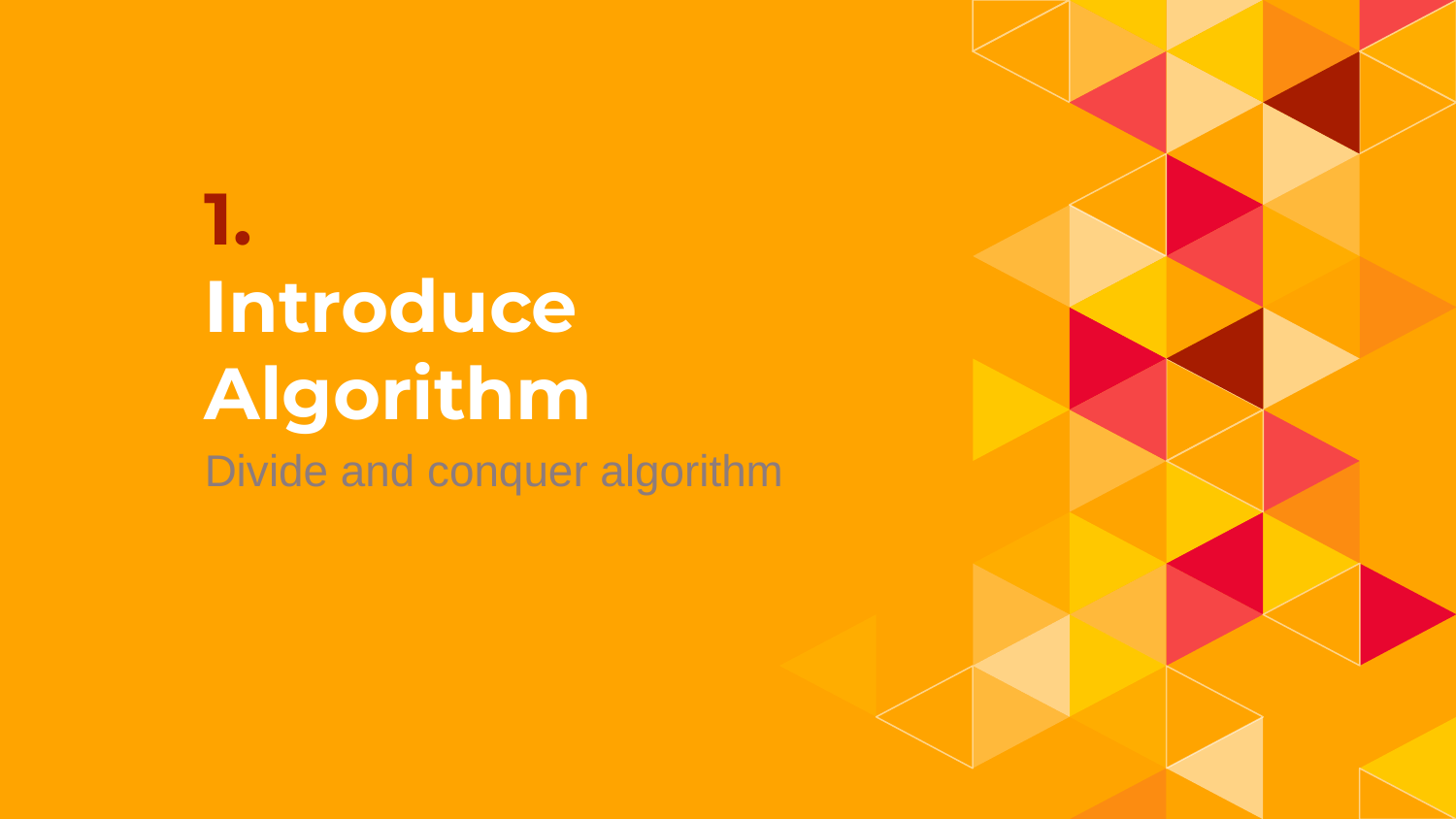

# 1.
Introduce Algorithm
Divide and conquer algorithm